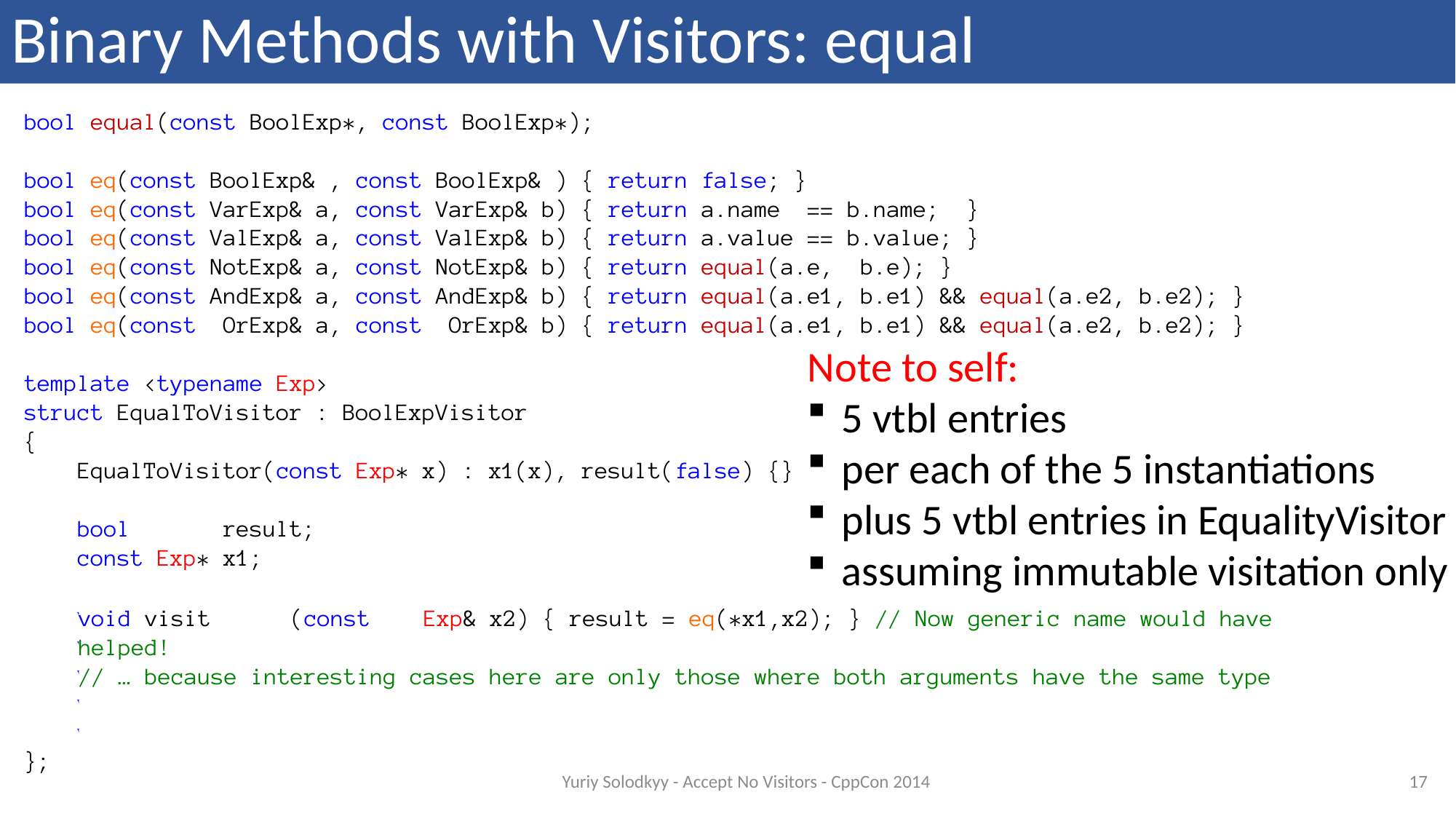

# Binary Methods with Visitors: equal
bool equal(const BoolExp*, const BoolExp*);

bool eq(const BoolExp& , const BoolExp& ) { return false; }
bool eq(const VarExp& a, const VarExp& b) { return a.name  == b.name;  }
bool eq(const ValExp& a, const ValExp& b) { return a.value == b.value; }
bool eq(const NotExp& a, const NotExp& b) { return equal(a.e,  b.e); }
bool eq(const AndExp& a, const AndExp& b) { return equal(a.e1, b.e1) && equal(a.e2, b.e2); }
bool eq(const  OrExp& a, const  OrExp& b) { return equal(a.e1, b.e1) && equal(a.e2, b.e2); }

template <typename Exp>
struct EqualToVisitor : BoolExpVisitor
{
    EqualToVisitor(const Exp* x) : x1(x), result(false) {}

    bool       result;
    const Exp* x1;

    void visitVarExp(const VarExp& x2) { result = eq(*x1,x2); }
    void visitValExp(const ValExp& x2) { result = eq(*x1,x2); }
    void visitNotExp(const NotExp& x2) { result = eq(*x1,x2); }
    void visitAndExp(const AndExp& x2) { result = eq(*x1,x2); }
    void visitOrExp (const OrExp & x2) { result = eq(*x1,x2); }
};

Note to self:
5 vtbl entries
per each of the 5 instantiations
plus 5 vtbl entries in EqualityVisitor
assuming immutable visitation only
void visit      (const    Exp& x2) { result = eq(*x1,x2); } // Now generic name would have helped!
// … because interesting cases here are only those where both arguments have the same type
17
Yuriy Solodkyy - Accept No Visitors - CppCon 2014